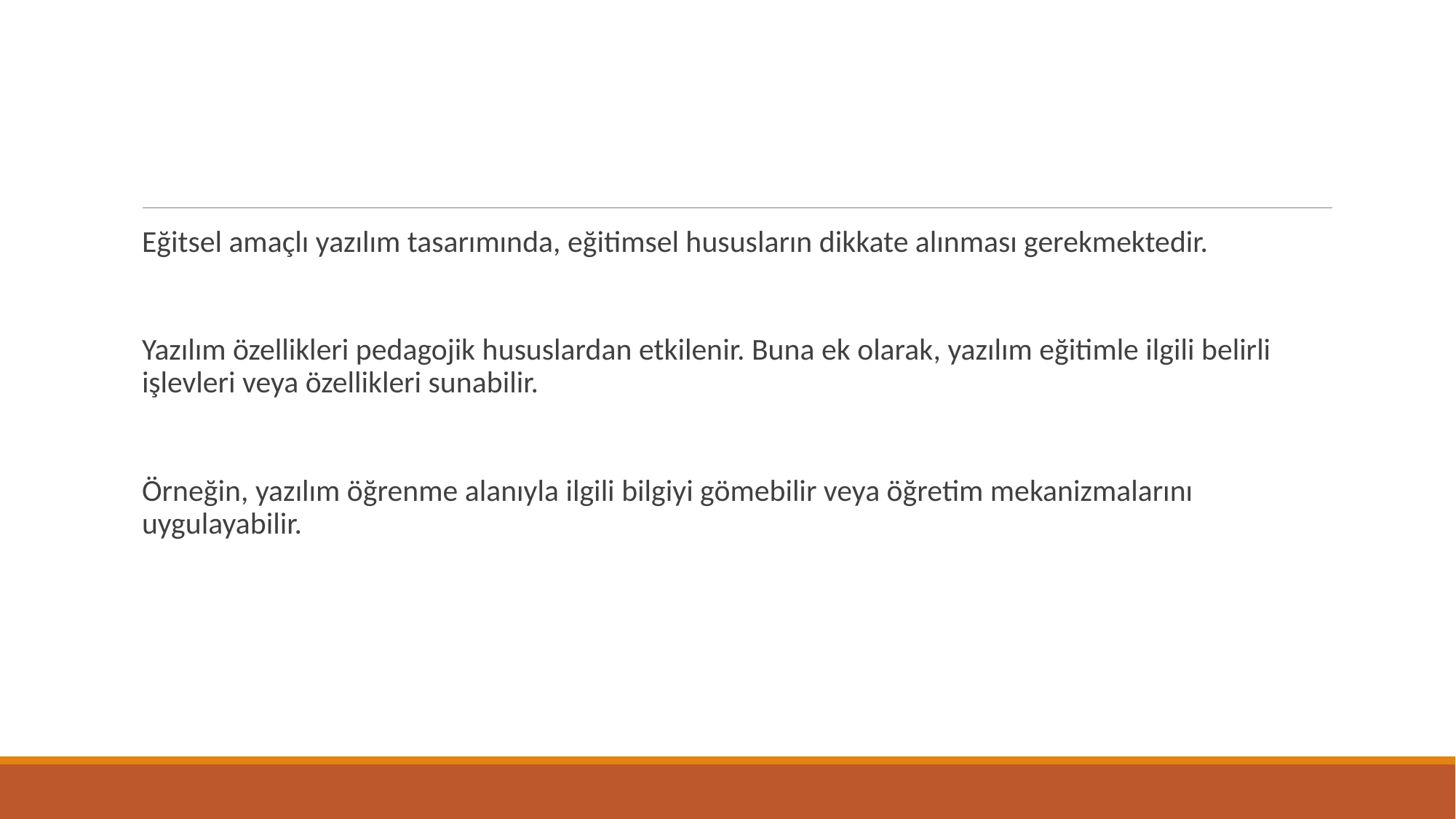

#
Eğitsel amaçlı yazılım tasarımında, eğitimsel hususların dikkate alınması gerekmektedir.

Yazılım özellikleri pedagojik hususlardan etkilenir. Buna ek olarak, yazılım eğitimle ilgili belirli işlevleri veya özellikleri sunabilir.

Örneğin, yazılım öğrenme alanıyla ilgili bilgiyi gömebilir veya öğretim mekanizmalarını uygulayabilir.